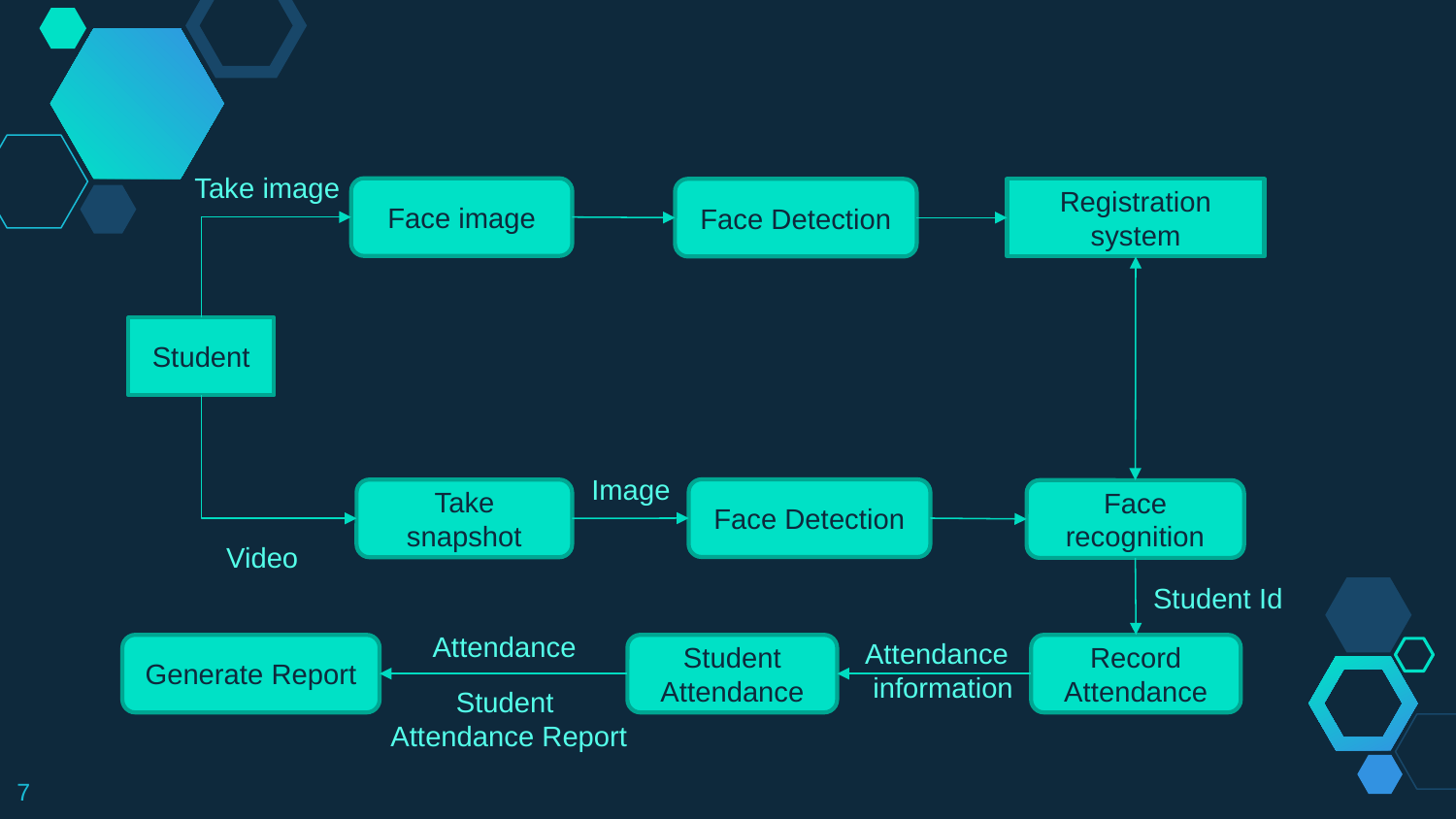

Take image
Face image
Face Detection
Registration system
Student
Image
Face Detection
Take snapshot
Face recognition
Video
Student Id
Attendance
Attendance
 information
Generate Report
Student Attendance
Record Attendance
Student
Attendance Report
7